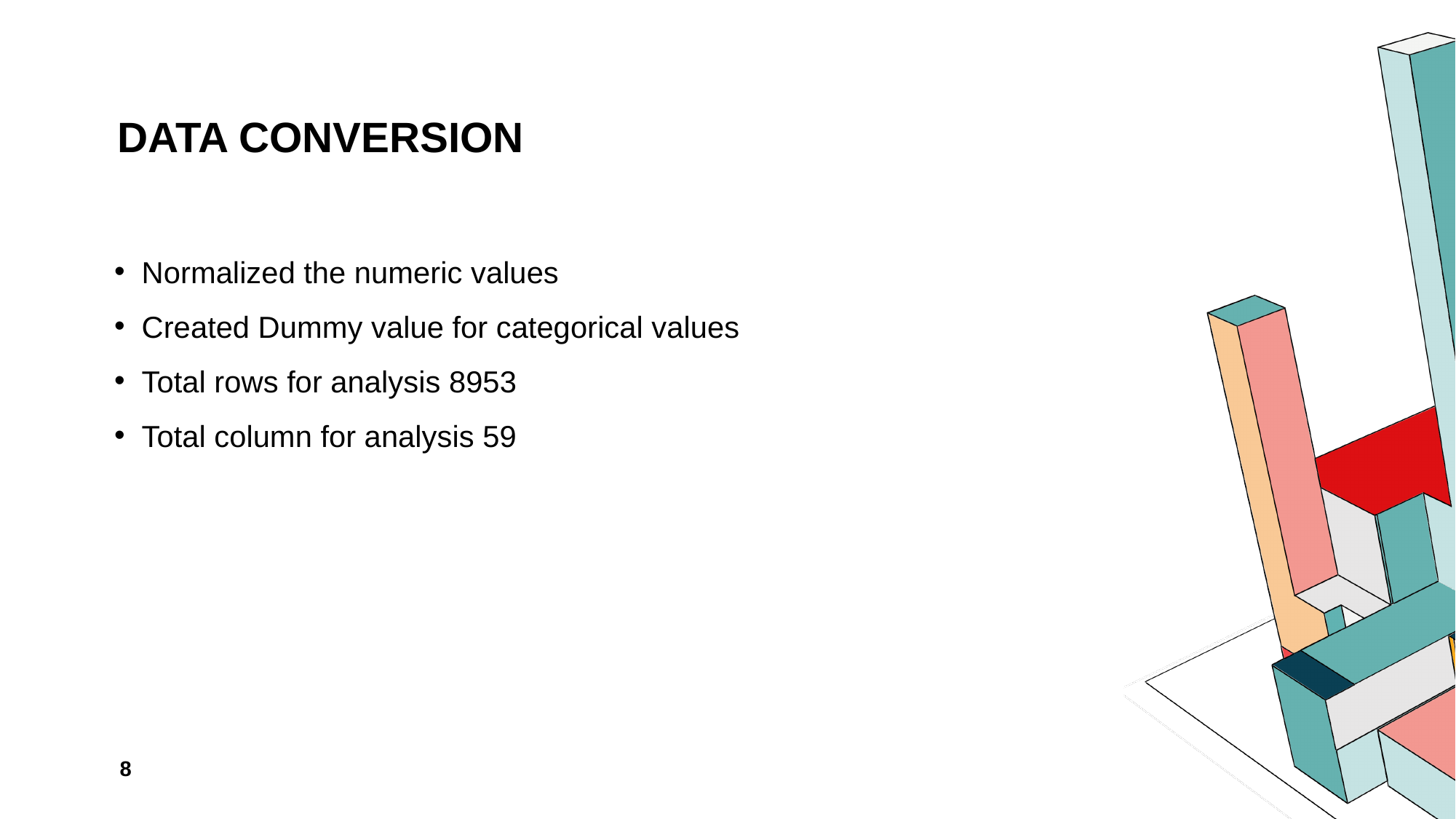

# Data Conversion
Normalized the numeric values
Created Dummy value for categorical values
Total rows for analysis 8953
Total column for analysis 59

8